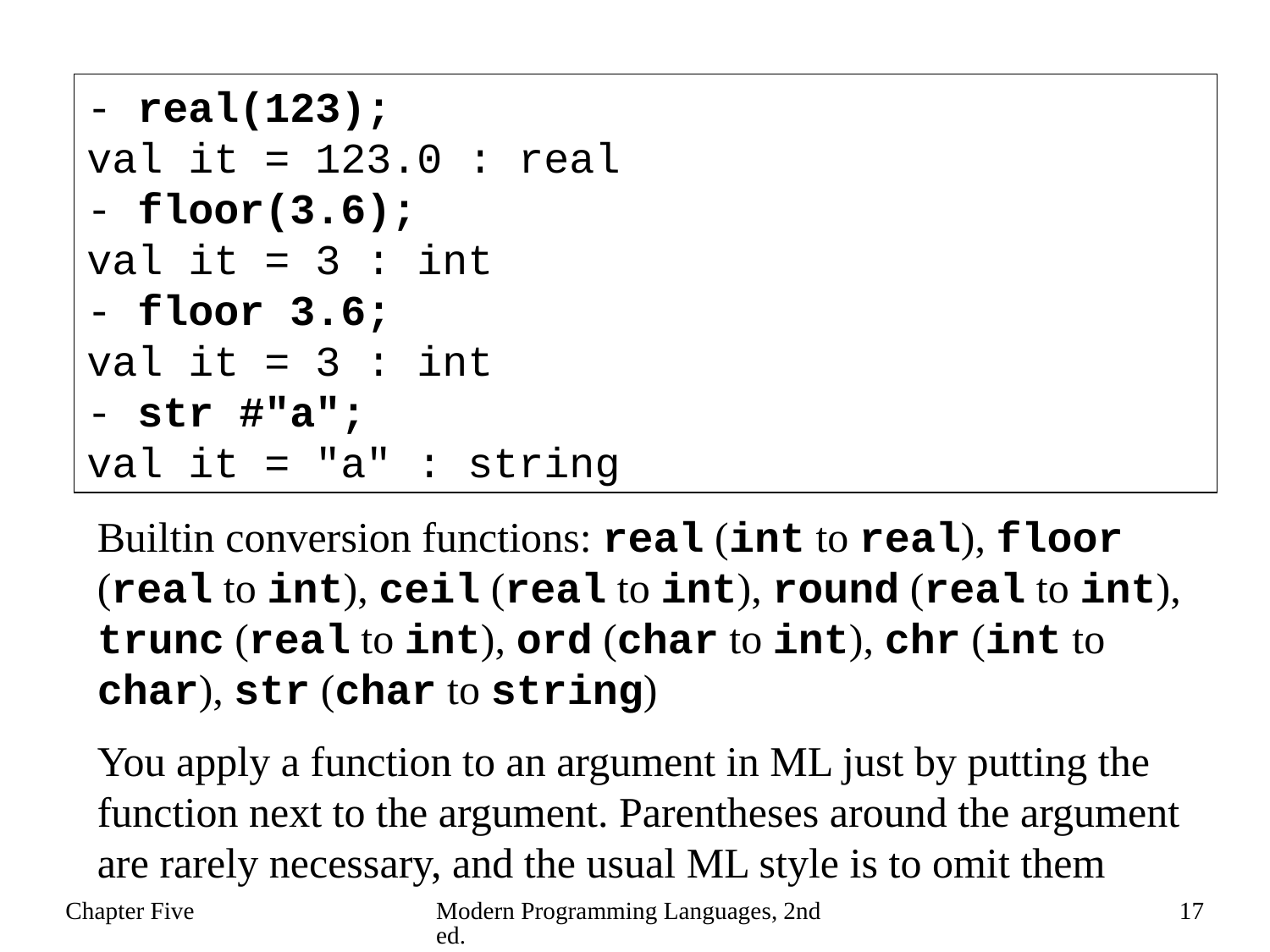

- real(123);
val it = 123.0 : real
- floor(3.6);
val it = 3 : int
- floor 3.6;
val it = 3 : int
- str #"a";
val it = "a" : string
Builtin conversion functions: real (int to real), floor (real to int), ceil (real to int), round (real to int), trunc (real to int), ord (char to int), chr (int to char), str (char to string)
You apply a function to an argument in ML just by putting the function next to the argument. Parentheses around the argument are rarely necessary, and the usual ML style is to omit them
Chapter Five
Modern Programming Languages, 2nd ed.
17